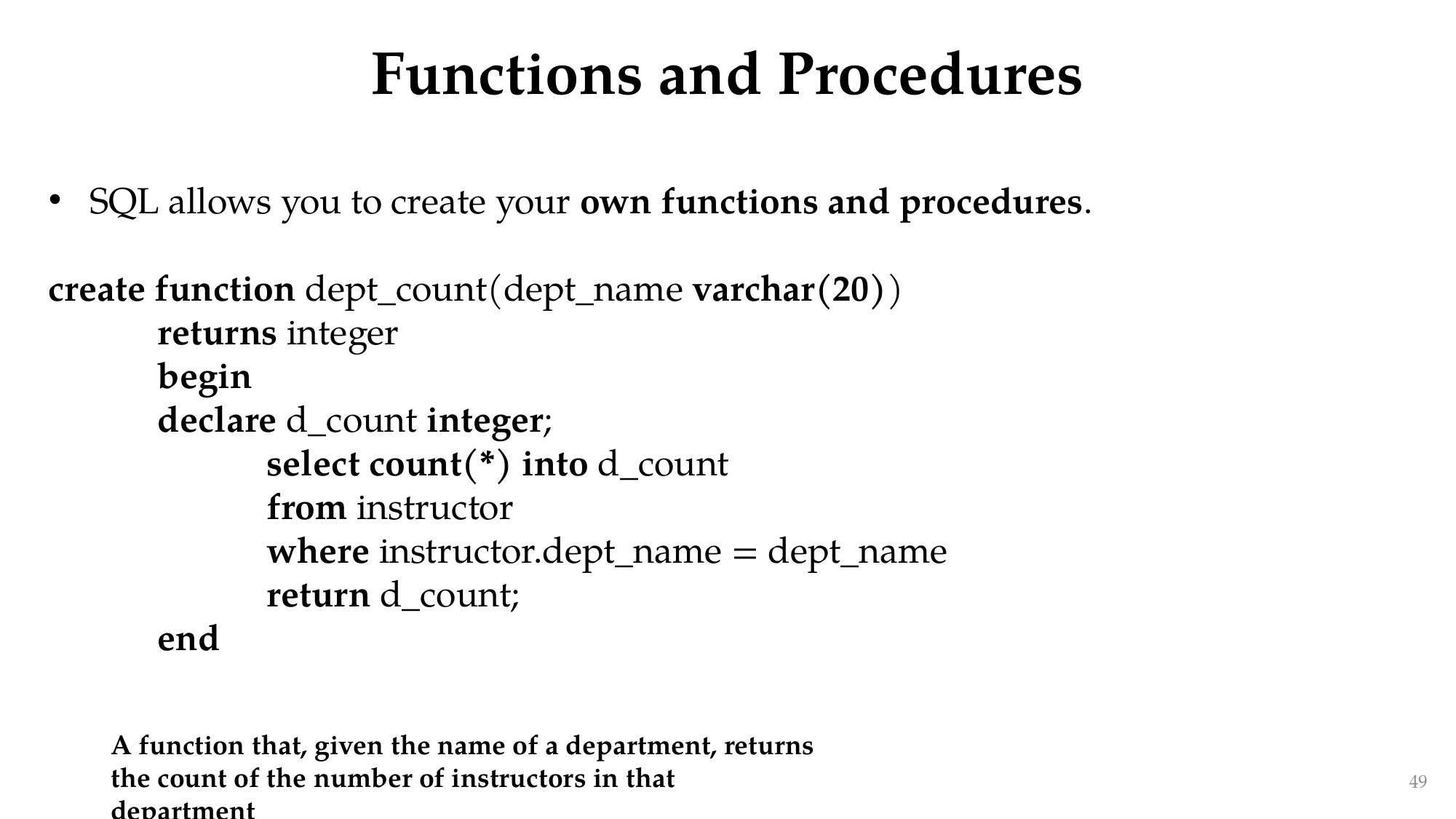

# Functions and Procedures
SQL allows you to create your own functions and procedures.

create function dept_count(dept_name varchar(20))
	returns integer
	begin
	declare d_count integer;
		select count(*) into d_count
		from instructor
		where instructor.dept_name = dept_name
		return d_count;
	end

A function that, given the name of a department, returns the count of the number of instructors in that department
49